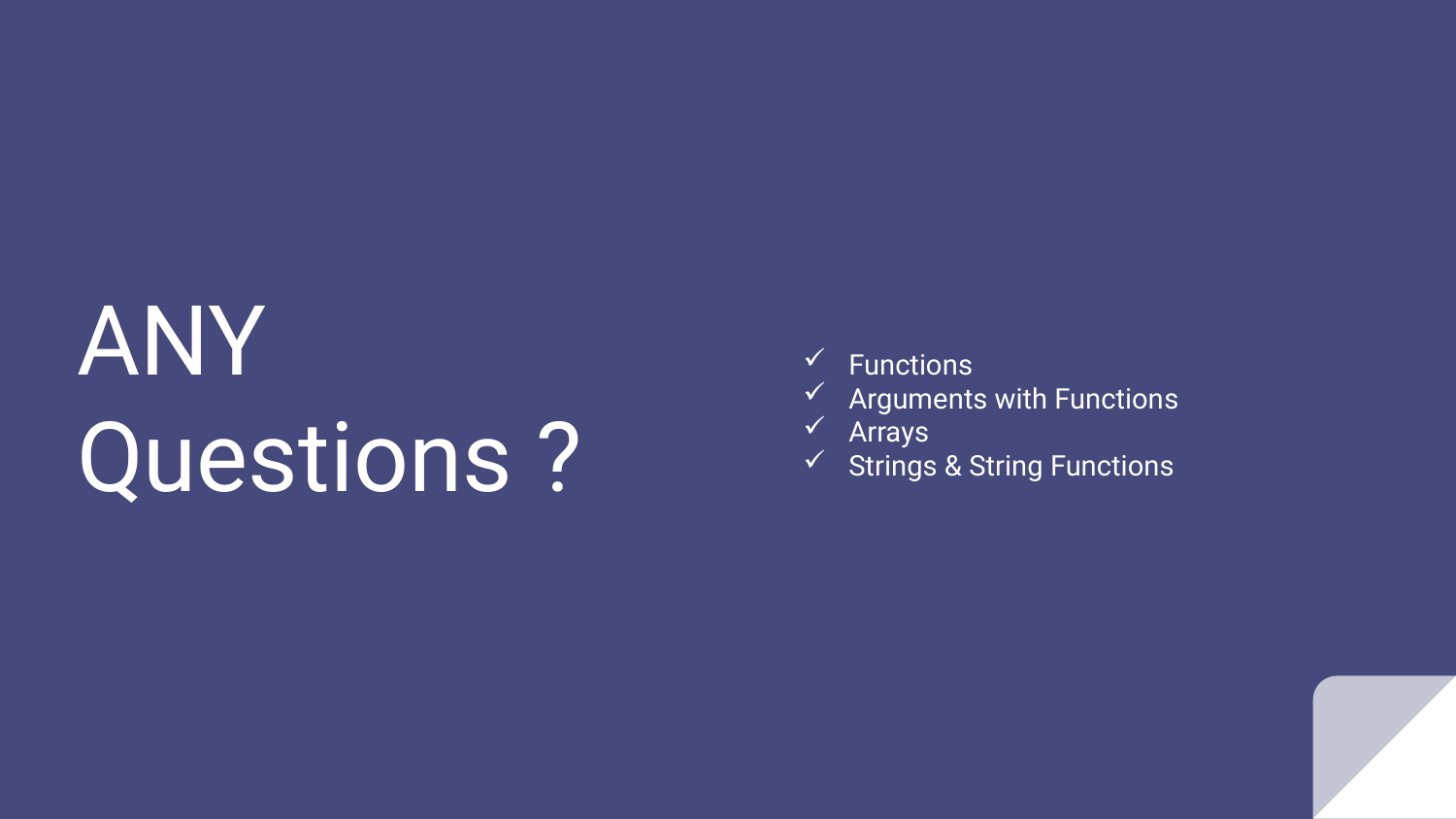

Functions
Arguments with Functions
Arrays
Strings & String Functions
# ANY Questions ?